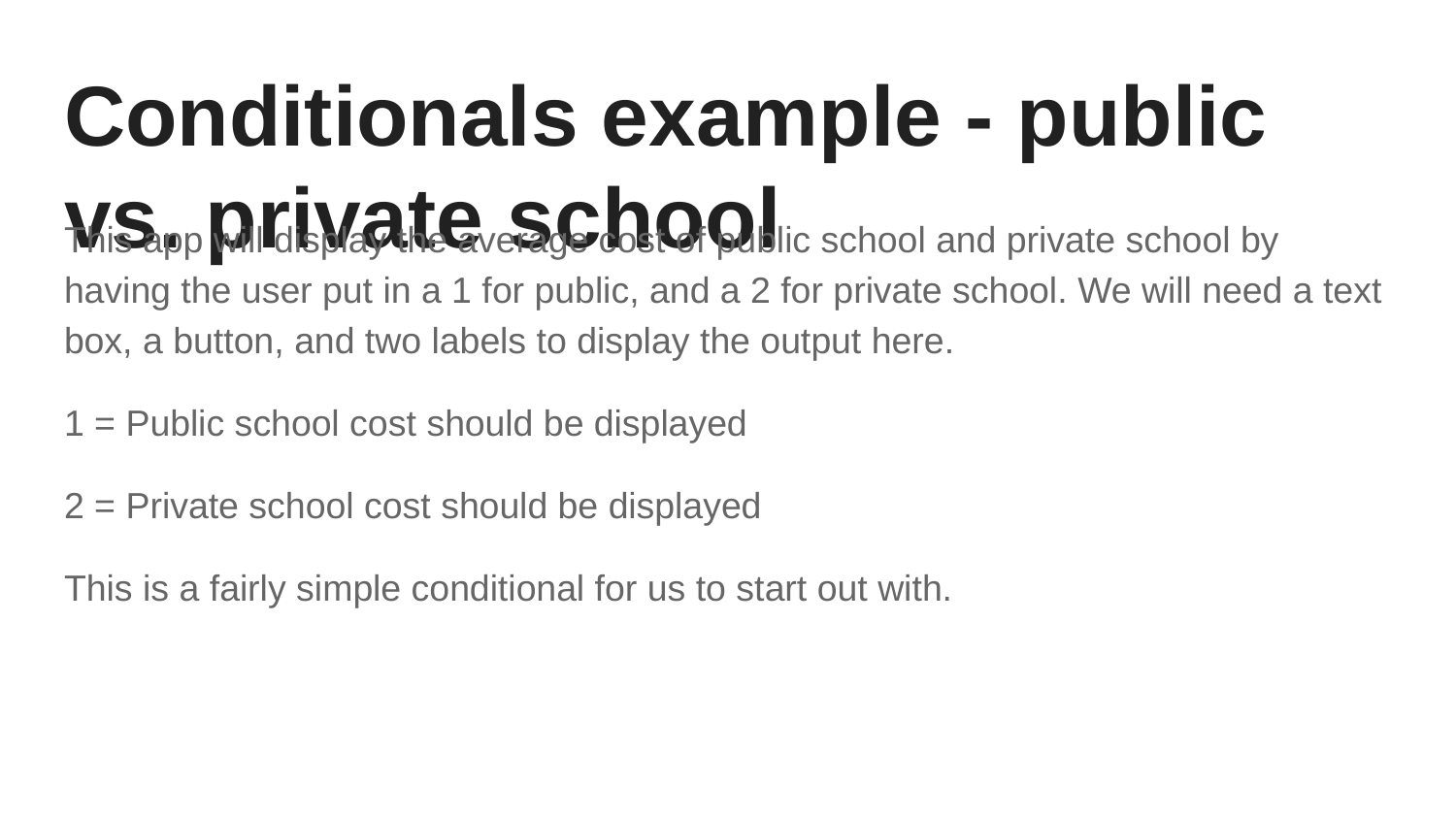

# Conditionals example - public vs. private school
This app will display the average cost of public school and private school by having the user put in a 1 for public, and a 2 for private school. We will need a text box, a button, and two labels to display the output here.
1 = Public school cost should be displayed
2 = Private school cost should be displayed
This is a fairly simple conditional for us to start out with.